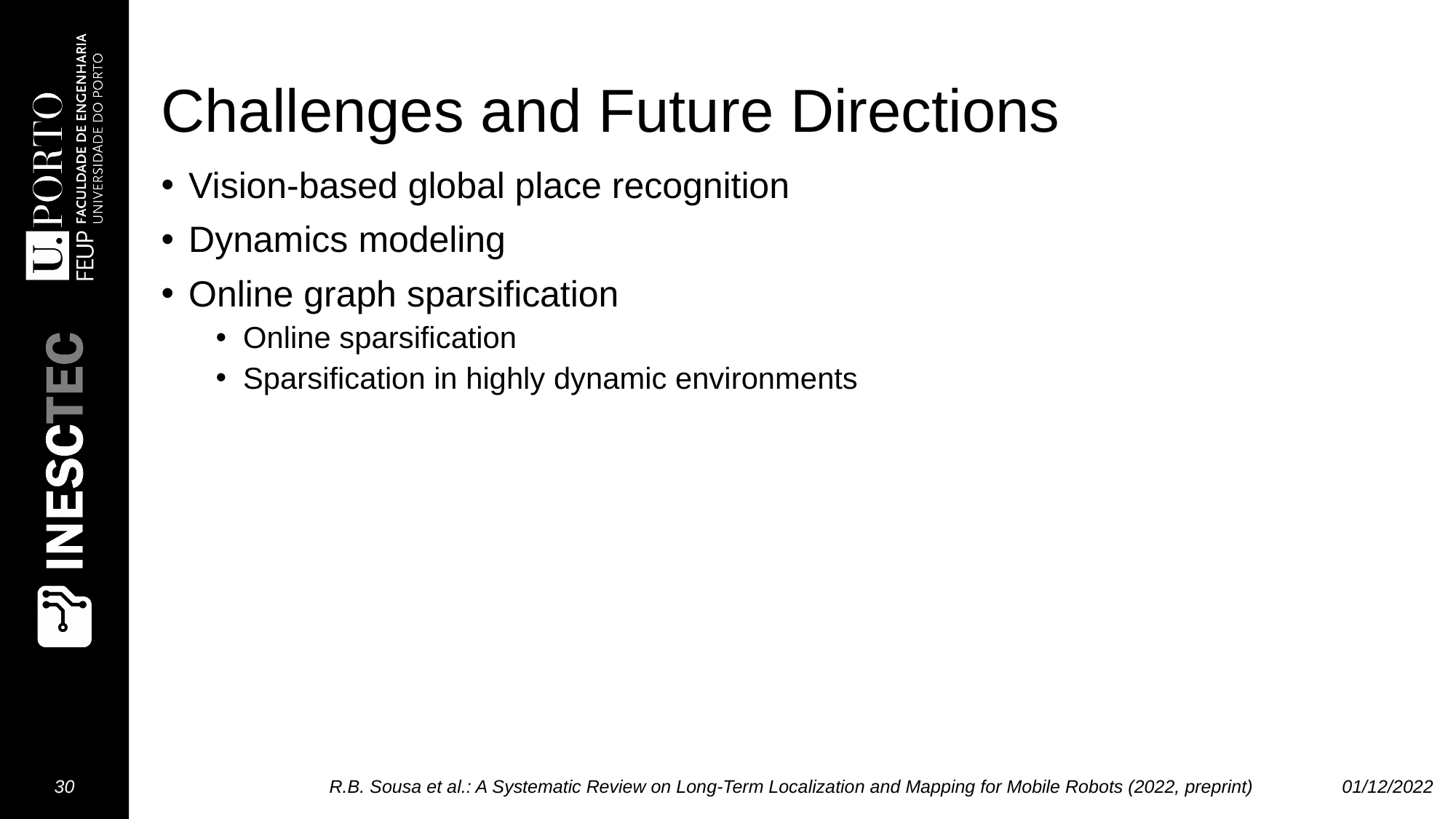

# Challenges and Future Directions
Vision-based global place recognition
Dynamics modeling
Online graph sparsification
Online sparsification
Sparsification in highly dynamic environments
30
R.B. Sousa et al.: A Systematic Review on Long-Term Localization and Mapping for Mobile Robots (2022, preprint)
01/12/2022